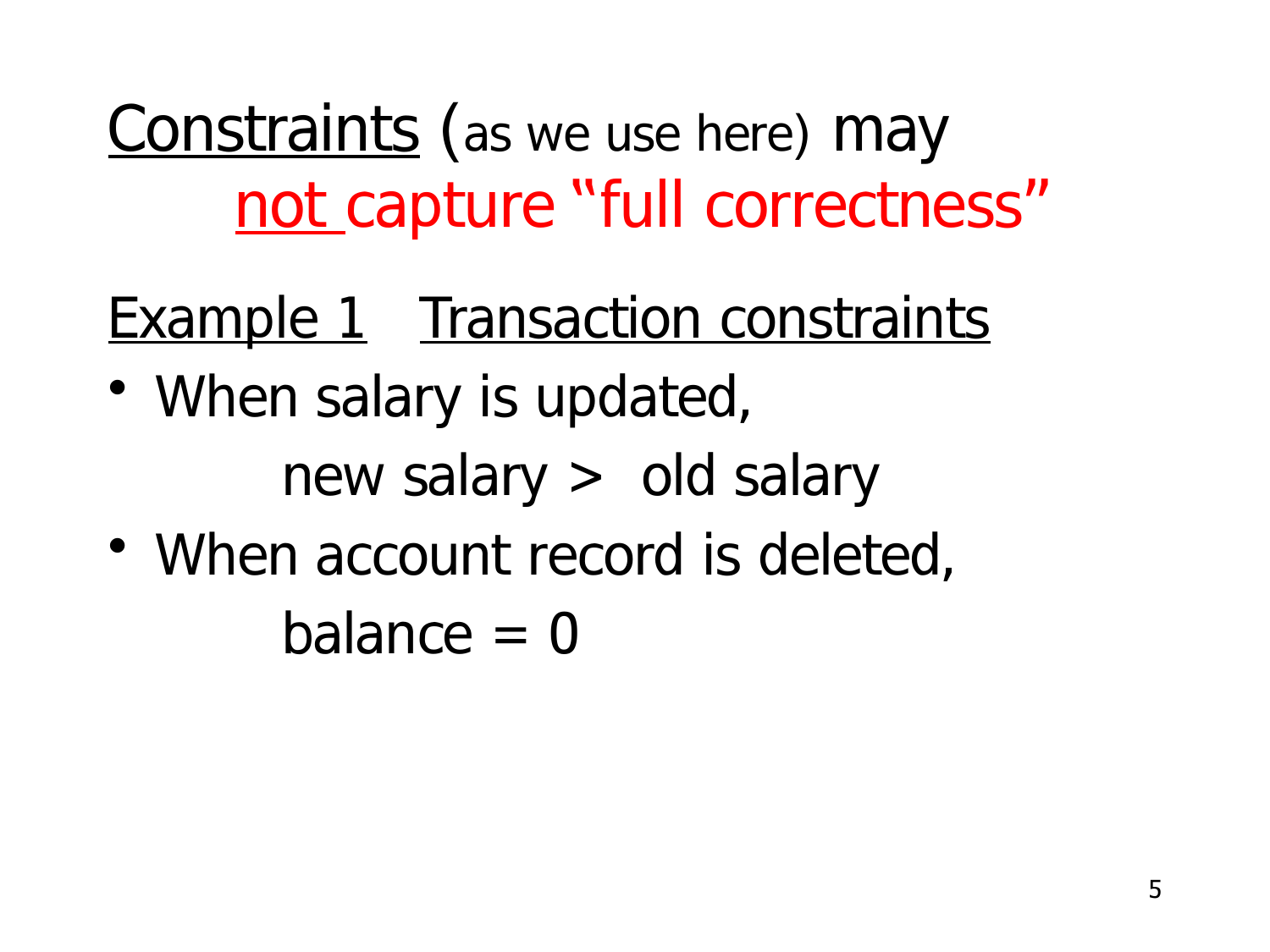

# Constraints (as we use here) may not capture “full correctness”
Example 1   Transaction constraints
When salary is updated,
		new salary >  old salary
When account record is deleted,
		balance = 0
5